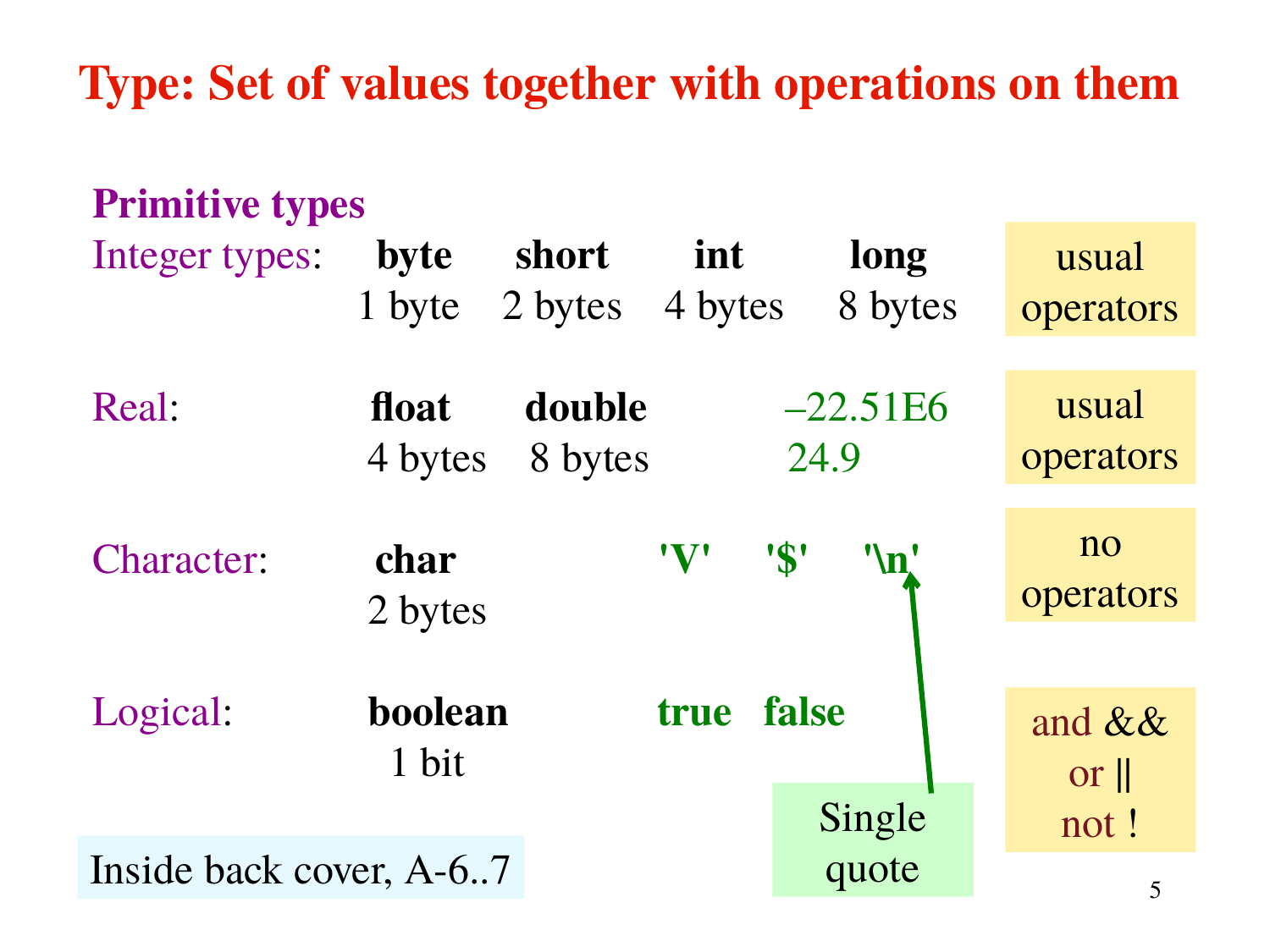

# Type: Set of values together with operations on them
Primitive types
Integer types:     byte      short        int          long
                         1 byte    2 bytes    4 bytes     8 bytes

Real:                  float       double             –22.51E6
                          4 bytes    8 bytes             24.9

Character:          char                   'V'     '$'     '\n'
                          2 bytes

Logical:	  boolean              true   false
                            1 bit

usual
operators
usual
operators
no operators
and &&
or ||
not !
Single quote
Inside back cover, A-6..7
5